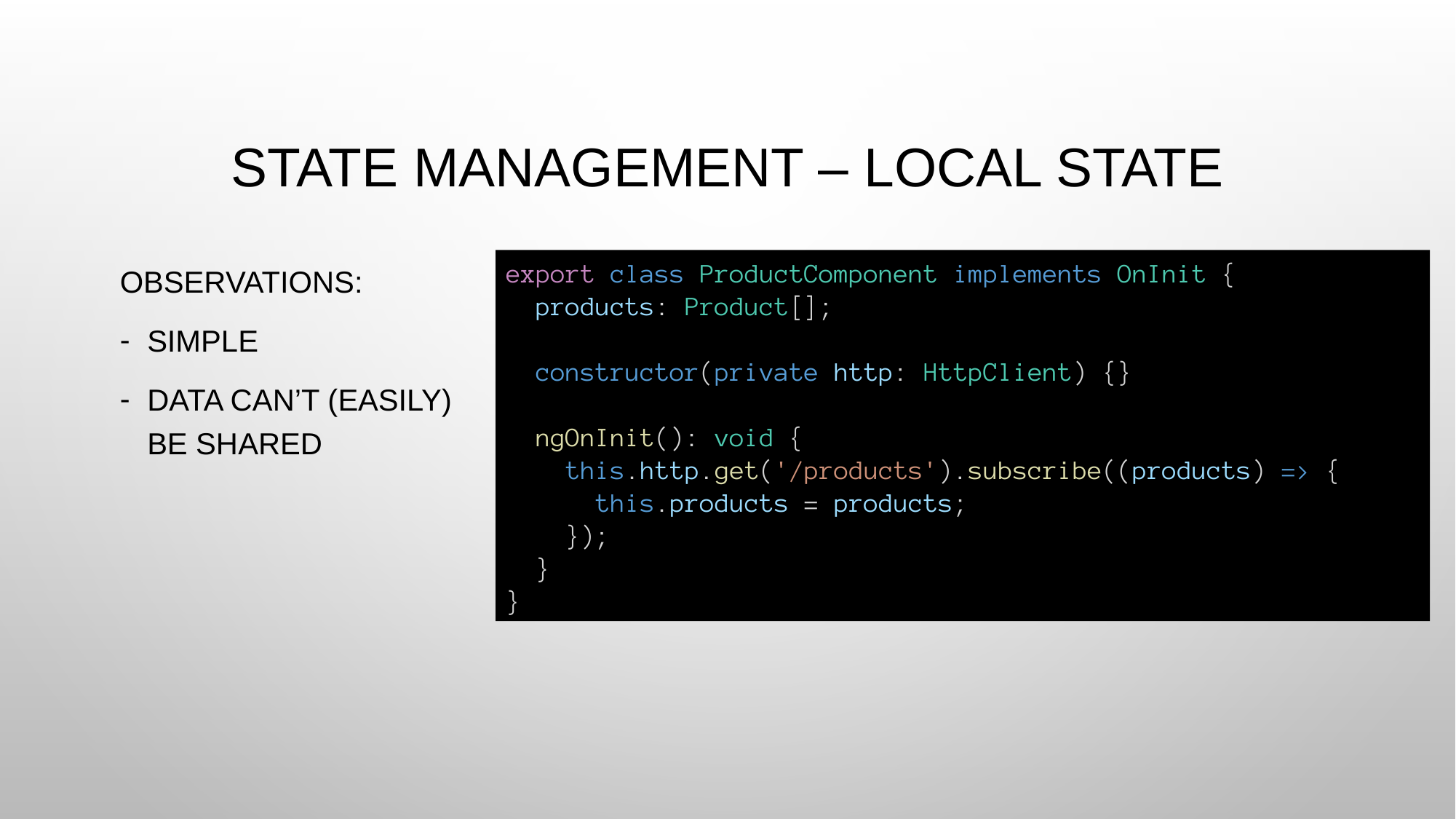

# State management – Local state
Observations:
Simple
Data can’t (easily) be shared

export class ProductComponent implements OnInit {
  products: Product[];
  constructor(private http: HttpClient) {}
  ngOnInit(): void {
    this.http.get('/products').subscribe((products) => {
      this.products = products;
    });
  }
}